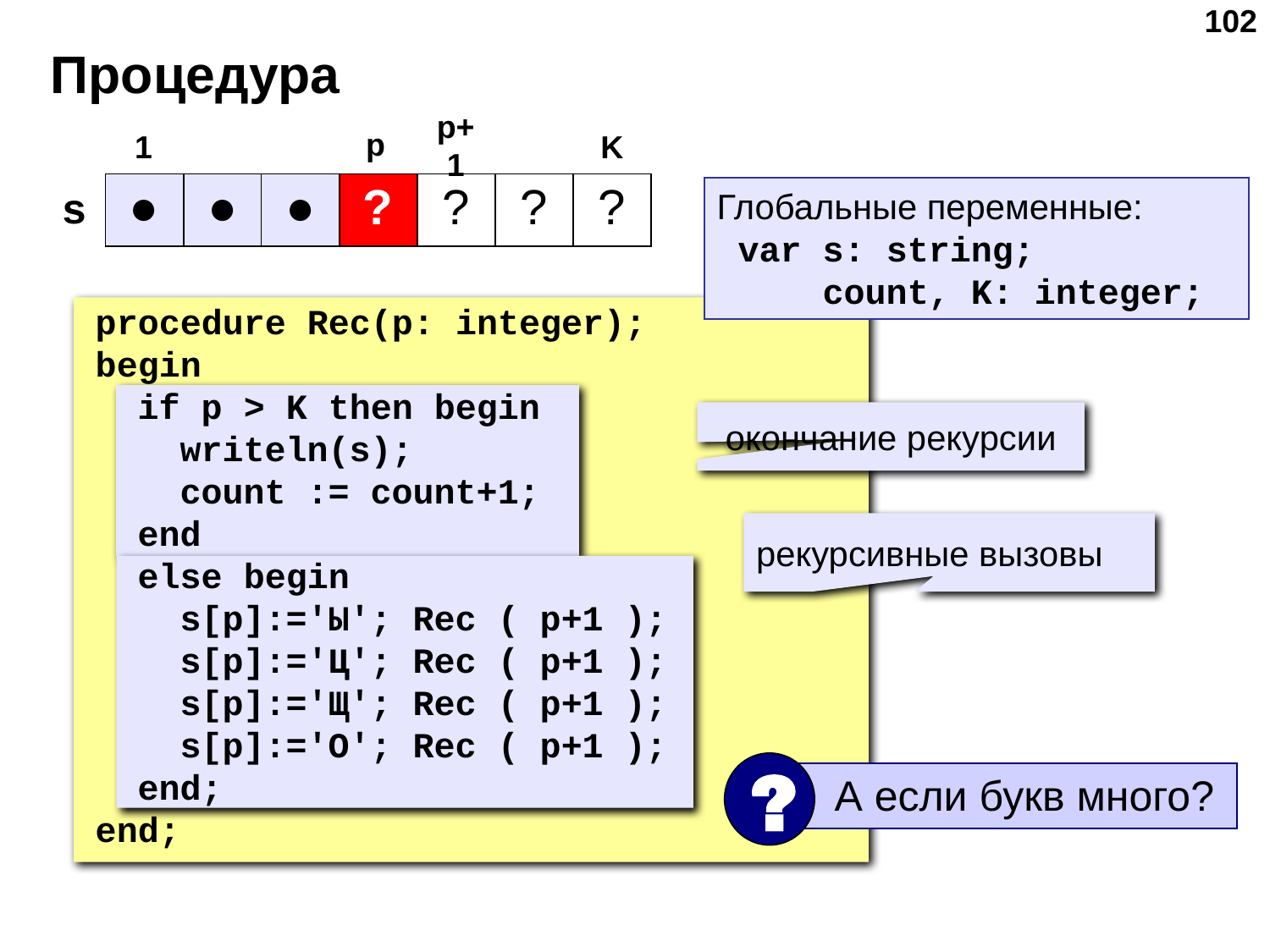

102
# Процедура
p
p+1
1
K
| ● | ● | ● | ? | ? | ? | ? |
| --- | --- | --- | --- | --- | --- | --- |
Глобальные переменные:
 var s: string;
     count, K: integer;
s
procedure Rec(p: integer);
begin
  if p > K then begin
    writeln(s);
    count := count+1;
  end
  else begin
    s[p]:='Ы'; Rec ( p+1 );
    s[p]:='Ц'; Rec ( p+1 );
    s[p]:='Щ'; Rec ( p+1 );
    s[p]:='О'; Rec ( p+1 );
  end;
end;

окончание рекурсии
рекурсивные вызовы

?
  А если букв много?